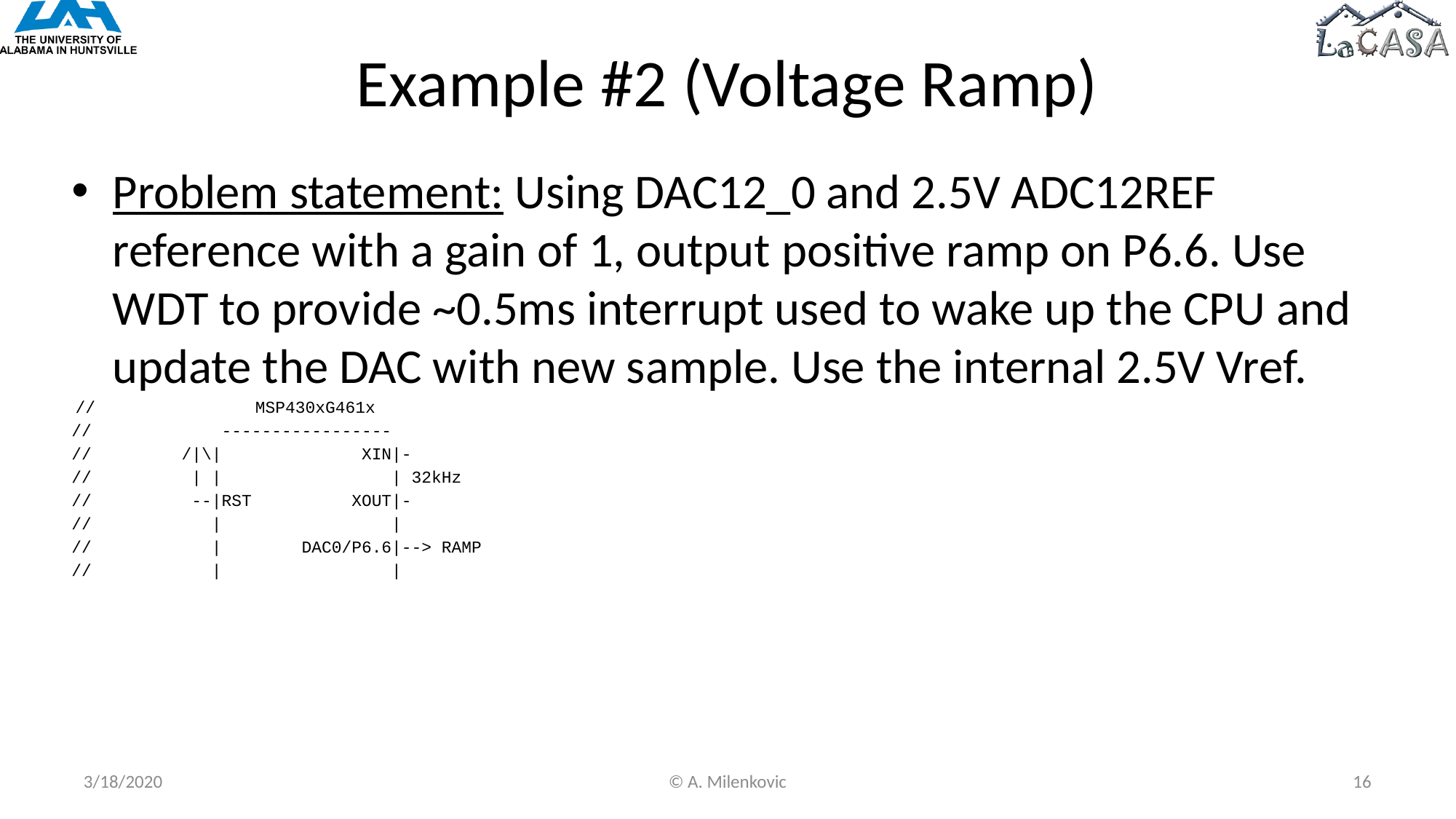

# Example #2 (Voltage Ramp)
Problem statement: Using DAC12_0 and 2.5V ADC12REF reference with a gain of 1, output positive ramp on P6.6. Use WDT to provide ~0.5ms interrupt used to wake up the CPU and update the DAC with new sample. Use the internal 2.5V Vref.
 //                MSP430xG461x
//             -----------------
//         /|\|              XIN|-
//          | |                 | 32kHz
//          --|RST          XOUT|-
//            |                 |
//            |        DAC0/P6.6|--> RAMP
//            |                 |

3/18/2020
© A. Milenkovic
16